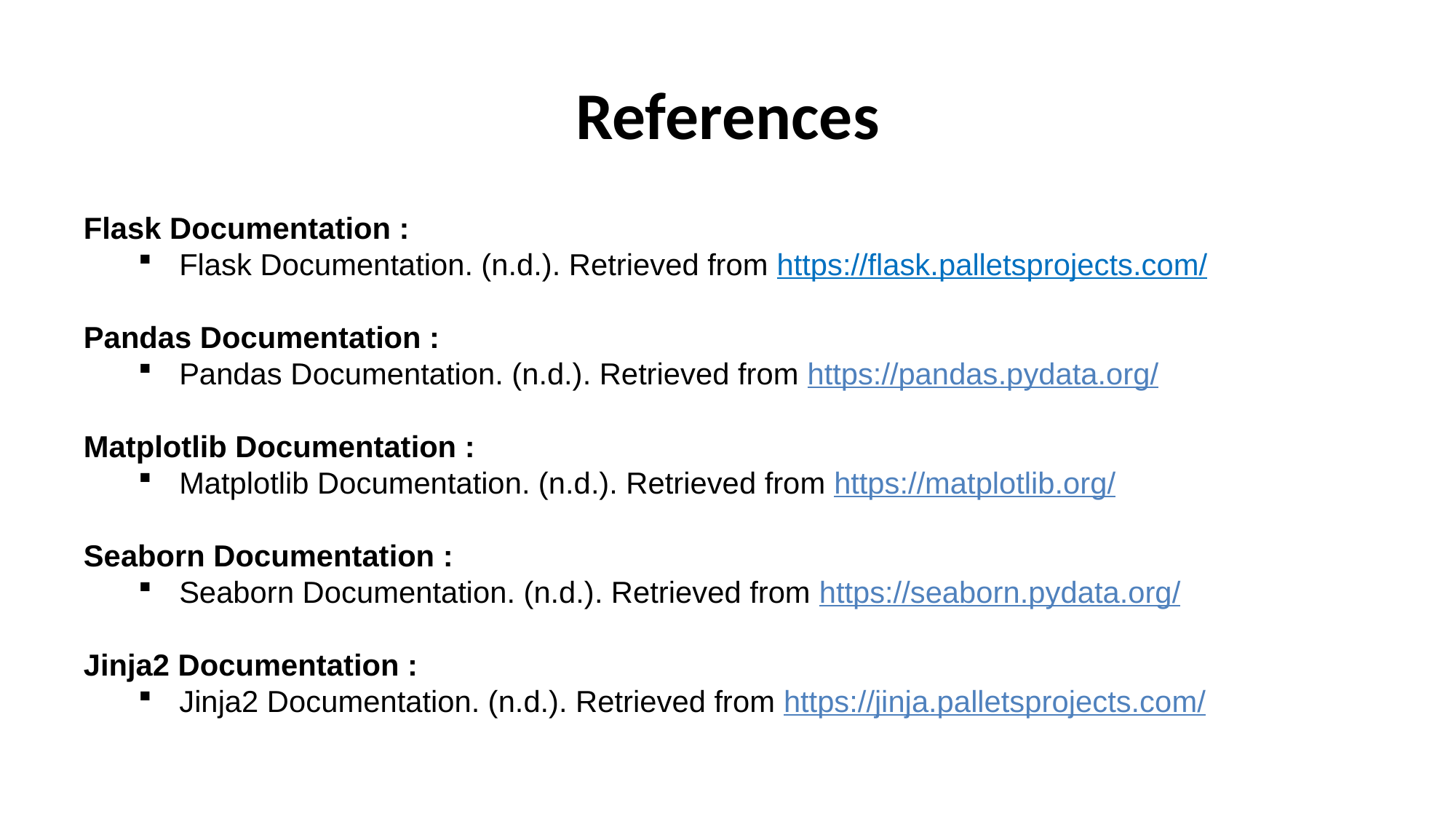

# References
Flask Documentation :
Flask Documentation. (n.d.). Retrieved from https://flask.palletsprojects.com/

Pandas Documentation :
Pandas Documentation. (n.d.). Retrieved from https://pandas.pydata.org/

Matplotlib Documentation :
Matplotlib Documentation. (n.d.). Retrieved from https://matplotlib.org/

Seaborn Documentation :
Seaborn Documentation. (n.d.). Retrieved from https://seaborn.pydata.org/

Jinja2 Documentation :
Jinja2 Documentation. (n.d.). Retrieved from https://jinja.palletsprojects.com/